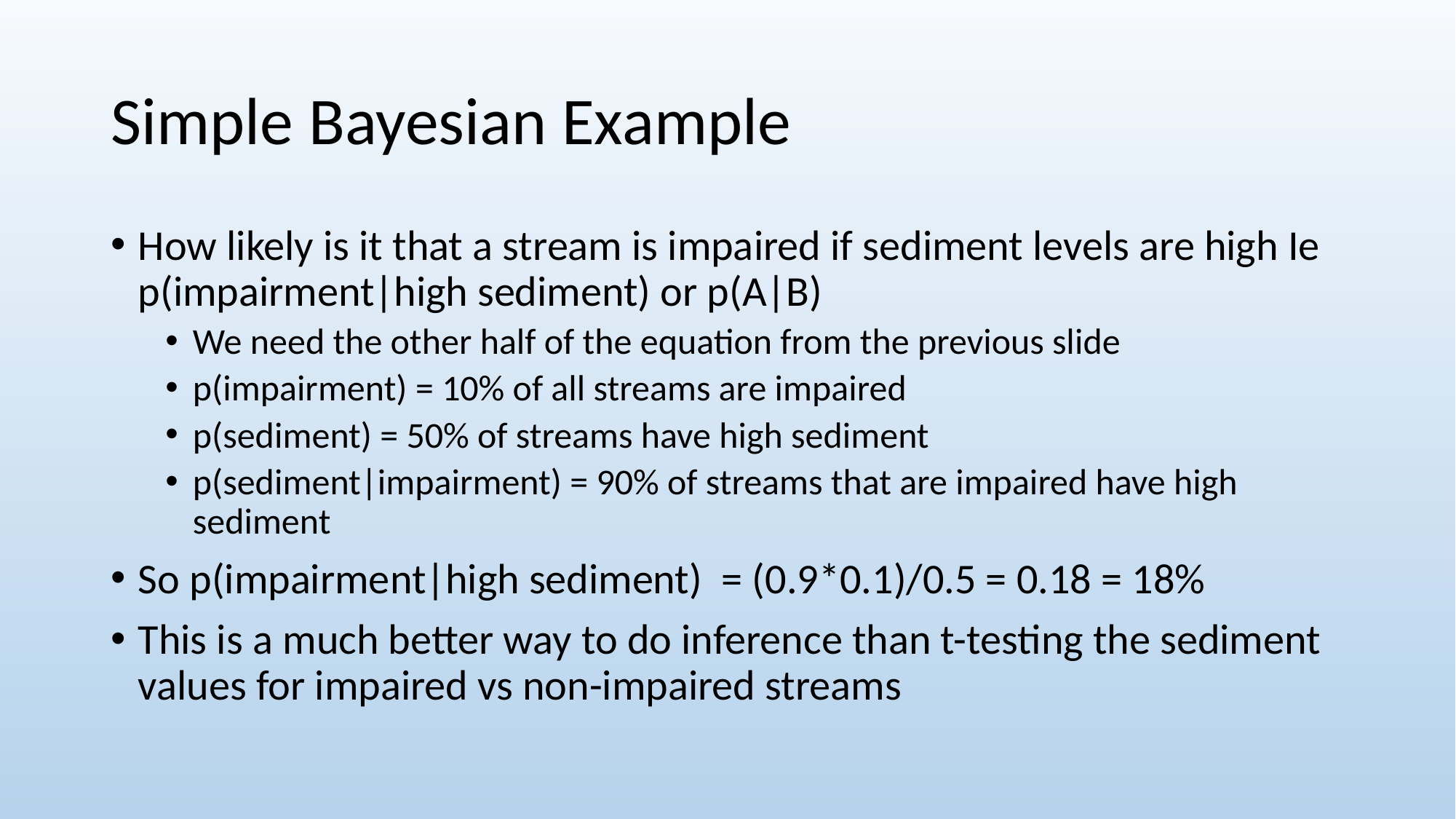

# Simple Bayesian Example
How likely is it that a stream is impaired if sediment levels are high Ie p(impairment|high sediment) or p(A|B)
We need the other half of the equation from the previous slide
p(impairment) = 10% of all streams are impaired
p(sediment) = 50% of streams have high sediment
p(sediment|impairment) = 90% of streams that are impaired have high sediment
So p(impairment|high sediment)  = (0.9*0.1)/0.5 = 0.18 = 18%
This is a much better way to do inference than t-testing the sediment values for impaired vs non-impaired streams